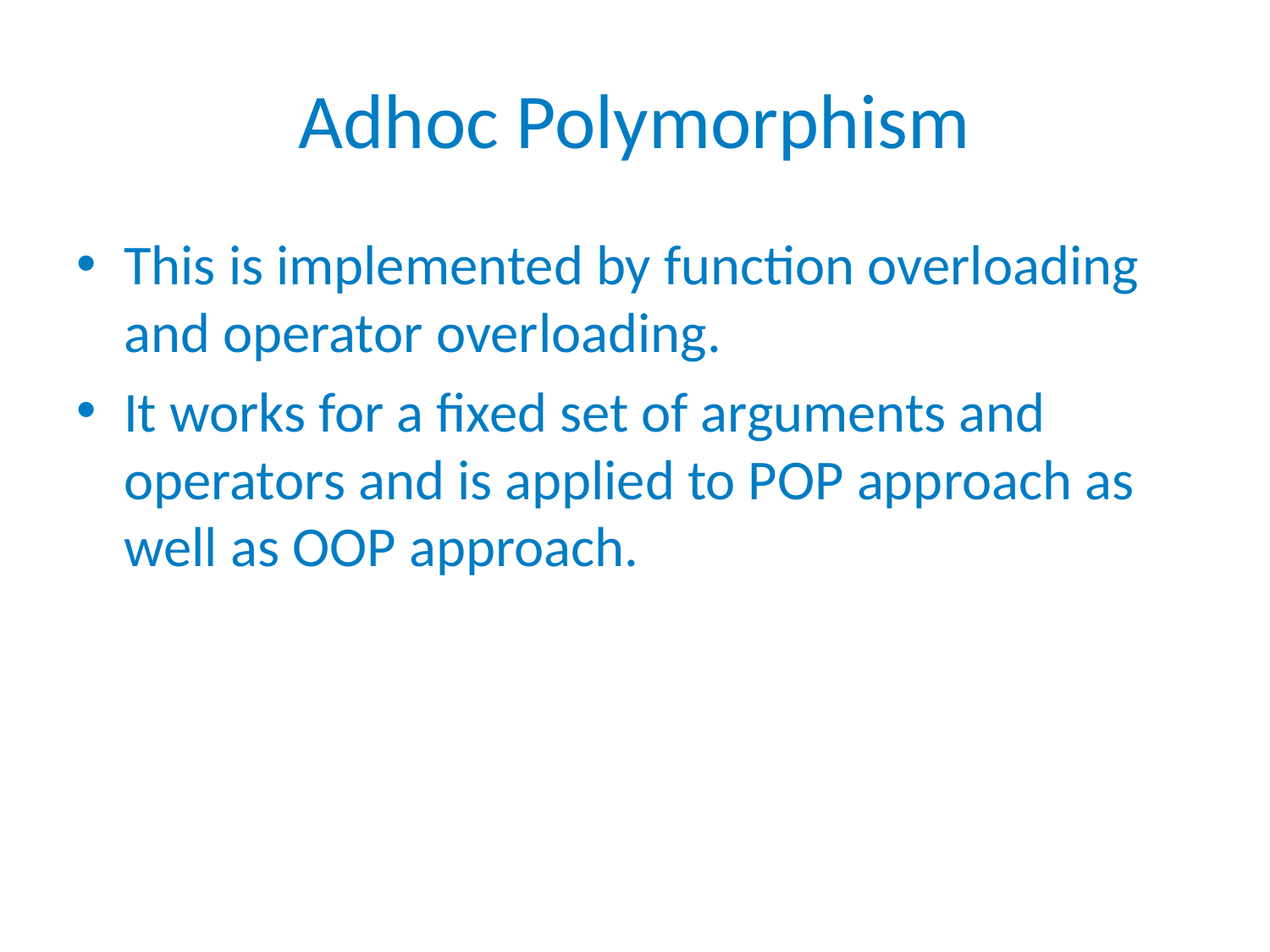

# Adhoc Polymorphism
This is implemented by function overloading and operator overloading.
It works for a fixed set of arguments and operators and is applied to POP approach as well as OOP approach.